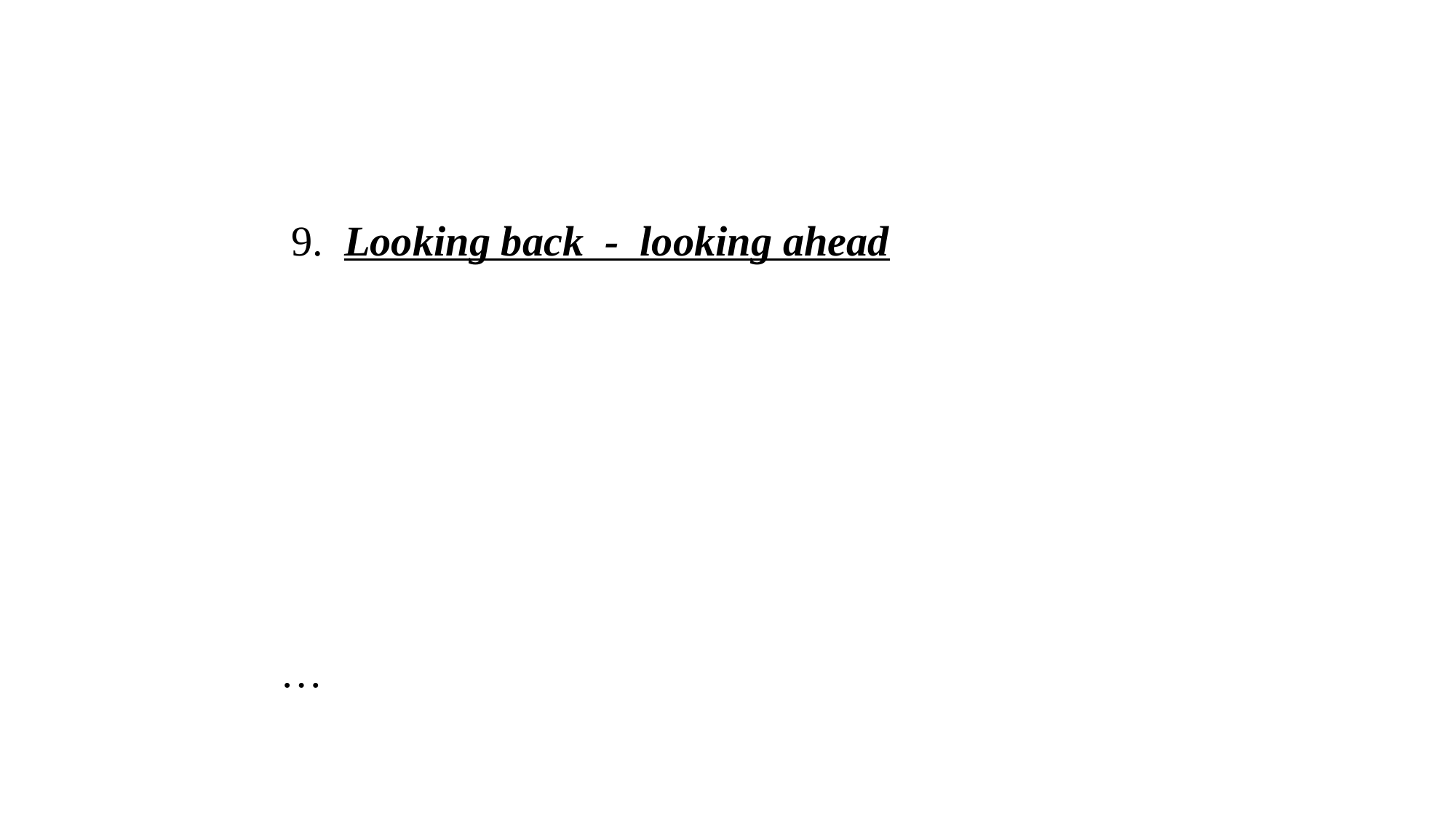

# 9.  Looking back  -  looking ahead
…